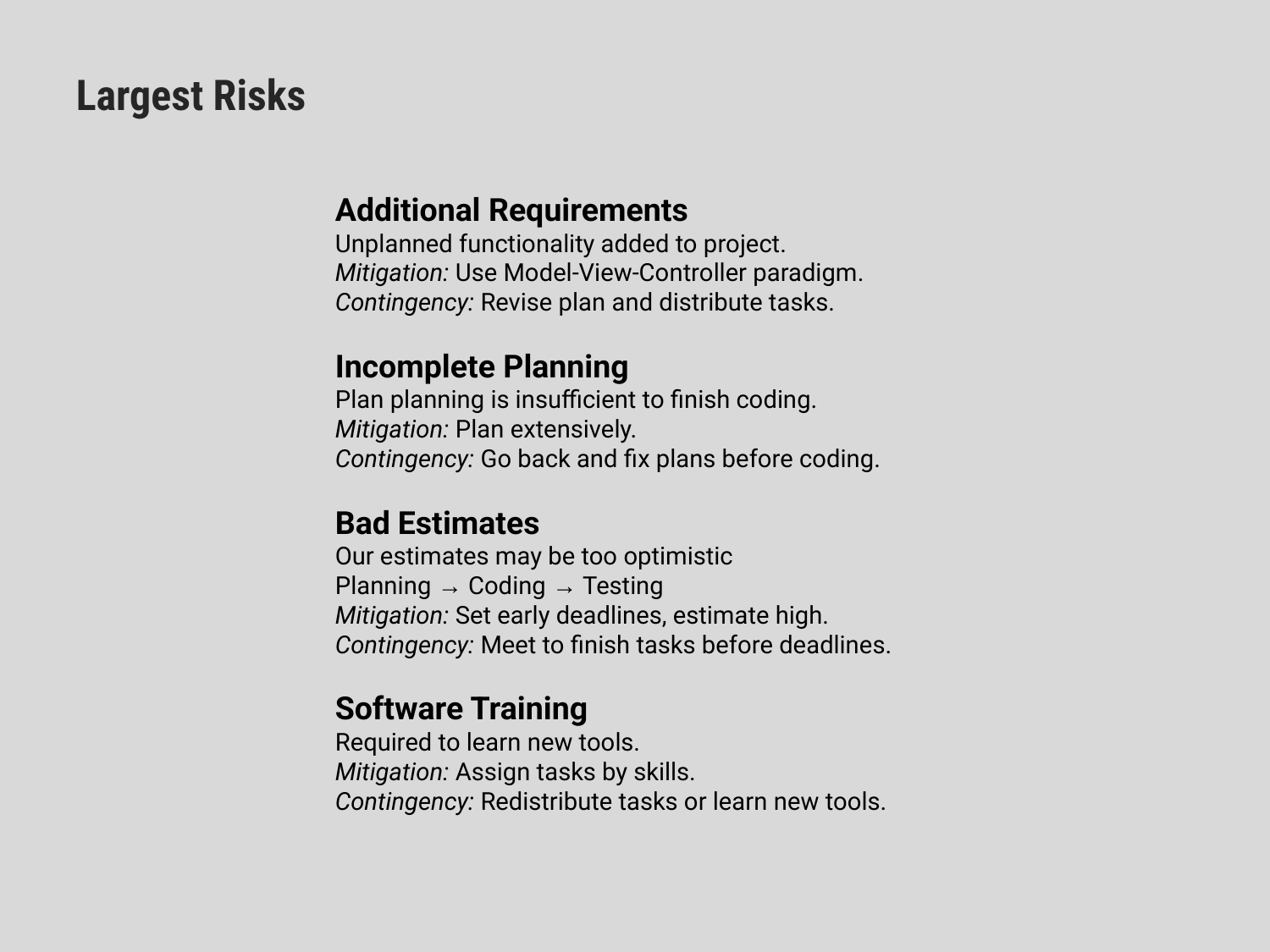

Largest Risks
Additional Requirements
Unplanned functionality added to project.
Mitigation: Use Model-View-Controller paradigm.
Contingency: Revise plan and distribute tasks.

Incomplete Planning
Plan planning is insufficient to finish coding.
Mitigation: Plan extensively.
Contingency: Go back and fix plans before coding.
Bad Estimates
Our estimates may be too optimistic
Planning → Coding → Testing
Mitigation: Set early deadlines, estimate high.
Contingency: Meet to finish tasks before deadlines.
Software Training
Required to learn new tools.
Mitigation: Assign tasks by skills.
Contingency: Redistribute tasks or learn new tools.